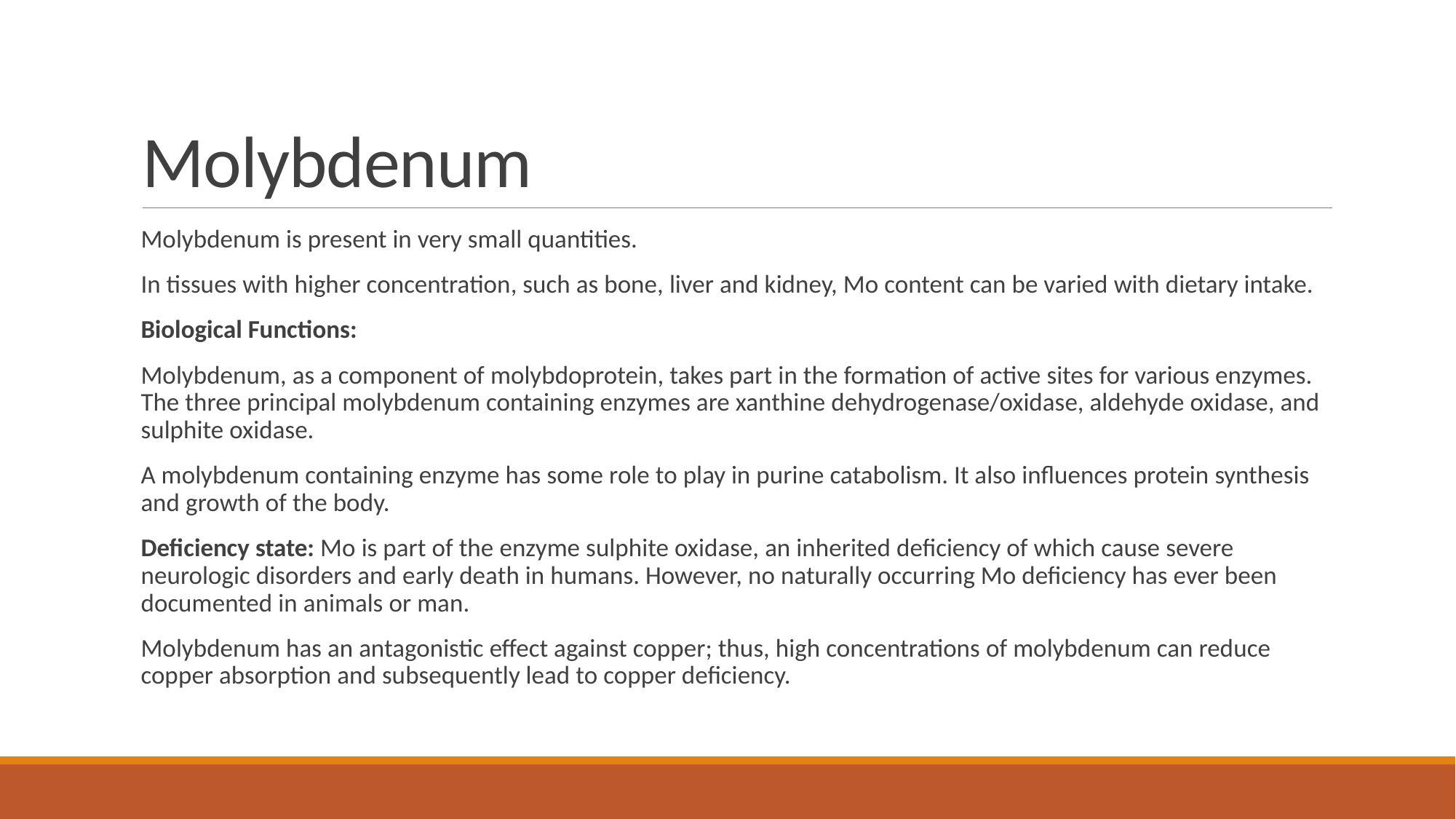

# Molybdenum
Molybdenum is present in very small quantities.
In tissues with higher concentration, such as bone, liver and kidney, Mo content can be varied with dietary intake.
Biological Functions:
Molybdenum, as a component of molybdoprotein, takes part in the formation of active sites for various enzymes. The three principal molybdenum containing enzymes are xanthine dehydrogenase/oxidase, aldehyde oxidase, and sulphite oxidase.
A molybdenum containing enzyme has some role to play in purine catabolism. It also influences protein synthesis and growth of the body.
Deficiency state: Mo is part of the enzyme sulphite oxidase, an inherited deficiency of which cause severe neurologic disorders and early death in humans. However, no naturally occurring Mo deficiency has ever been documented in animals or man.
Molybdenum has an antagonistic effect against copper; thus, high concentrations of molybdenum can reduce copper absorption and subsequently lead to copper deficiency.